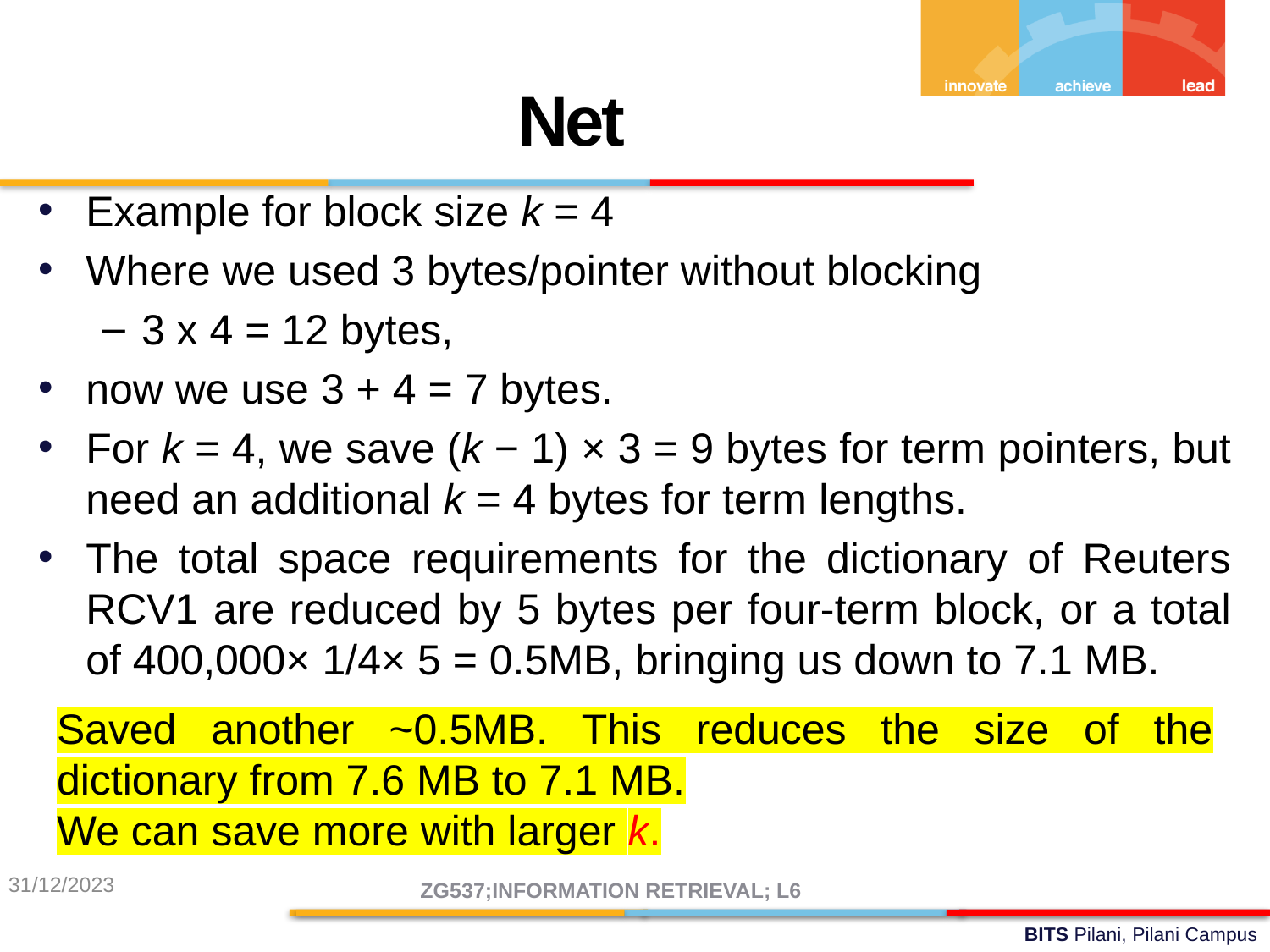

Net
Example for block size k = 4
Where we used 3 bytes/pointer without blocking
3 x 4 = 12 bytes,
now we use 3 + 4 = 7 bytes.
For k = 4, we save (k − 1) × 3 = 9 bytes for term pointers, but need an additional k = 4 bytes for term lengths.
The total space requirements for the dictionary of Reuters RCV1 are reduced by 5 bytes per four-term block, or a total of 400,000× 1/4× 5 = 0.5MB, bringing us down to 7.1 MB.
Saved another ~0.5MB. This reduces the size of the dictionary from 7.6 MB to 7.1 MB.
We can save more with larger k.
31/12/2023
ZG537;INFORMATION RETRIEVAL; L6